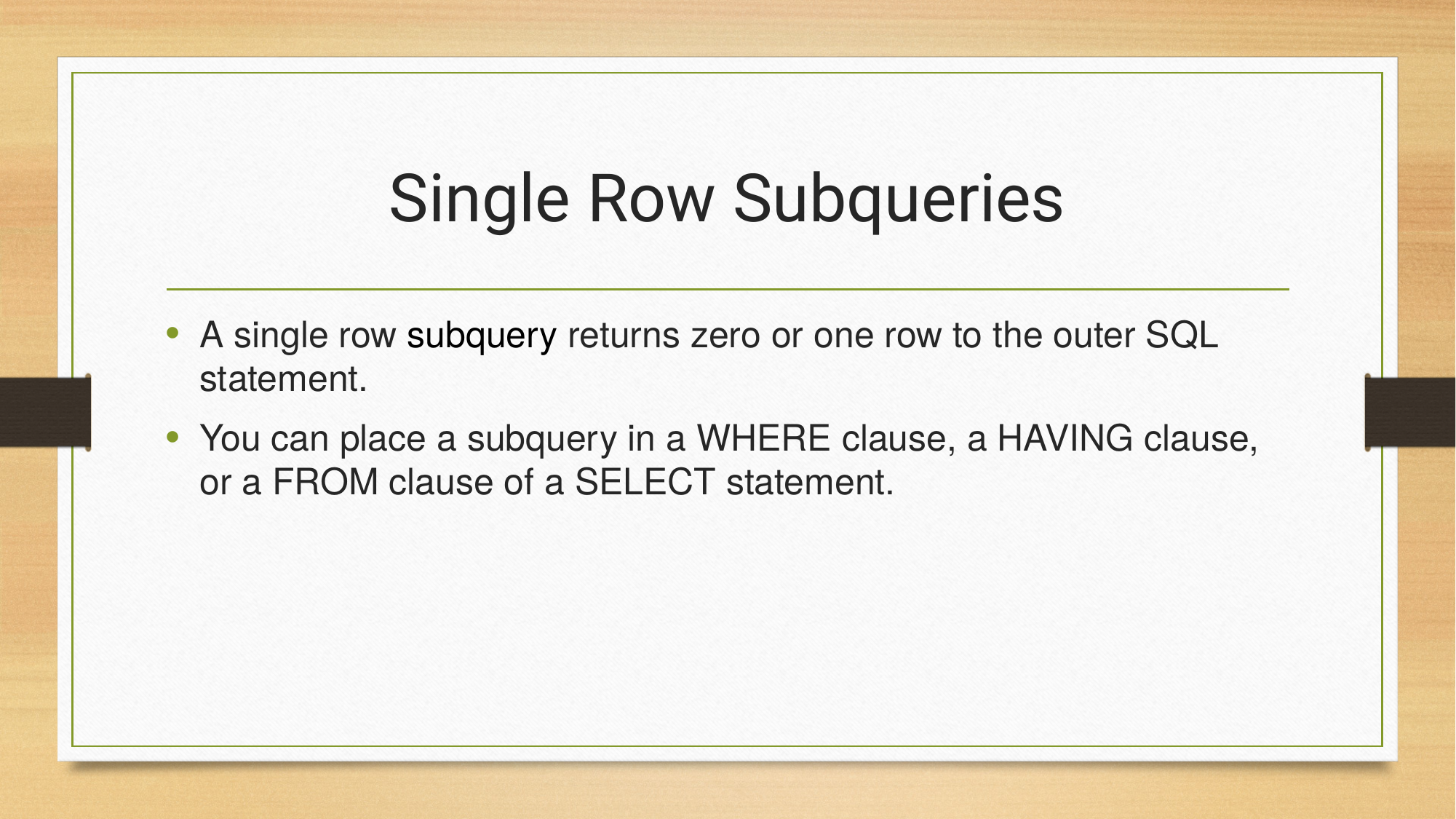

# Single Row Subqueries
A single row subquery returns zero or one row to the outer SQL statement.
You can place a subquery in a WHERE clause, a HAVING clause, or a FROM clause of a SELECT statement.